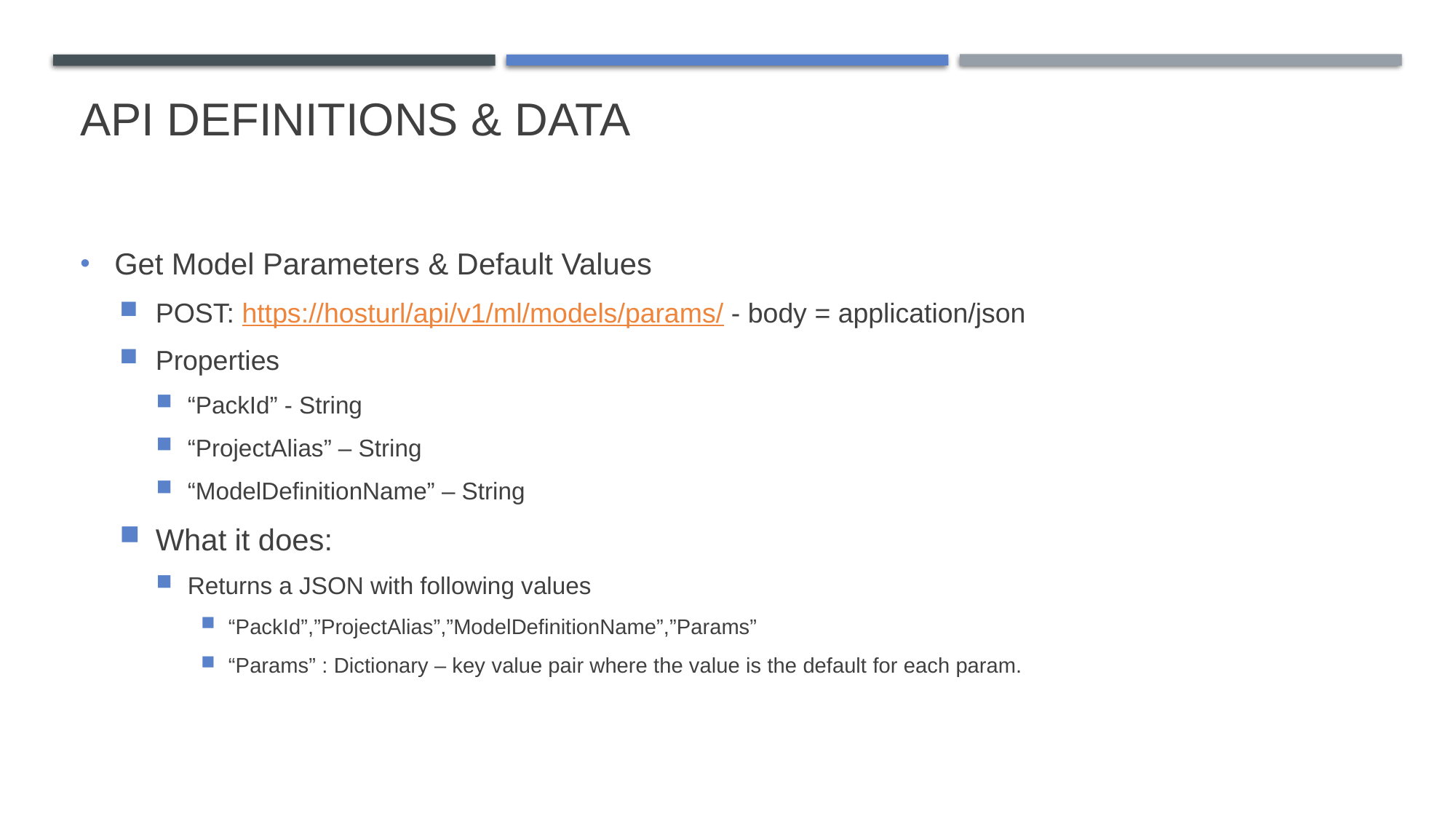

# API Definitions & Data
Get Model Parameters & Default Values
POST: https://hosturl/api/v1/ml/models/params/ - body = application/json
Properties
“PackId” - String
“ProjectAlias” – String
“ModelDefinitionName” – String
What it does:
Returns a JSON with following values
“PackId”,”ProjectAlias”,”ModelDefinitionName”,”Params”
“Params” : Dictionary – key value pair where the value is the default for each param.